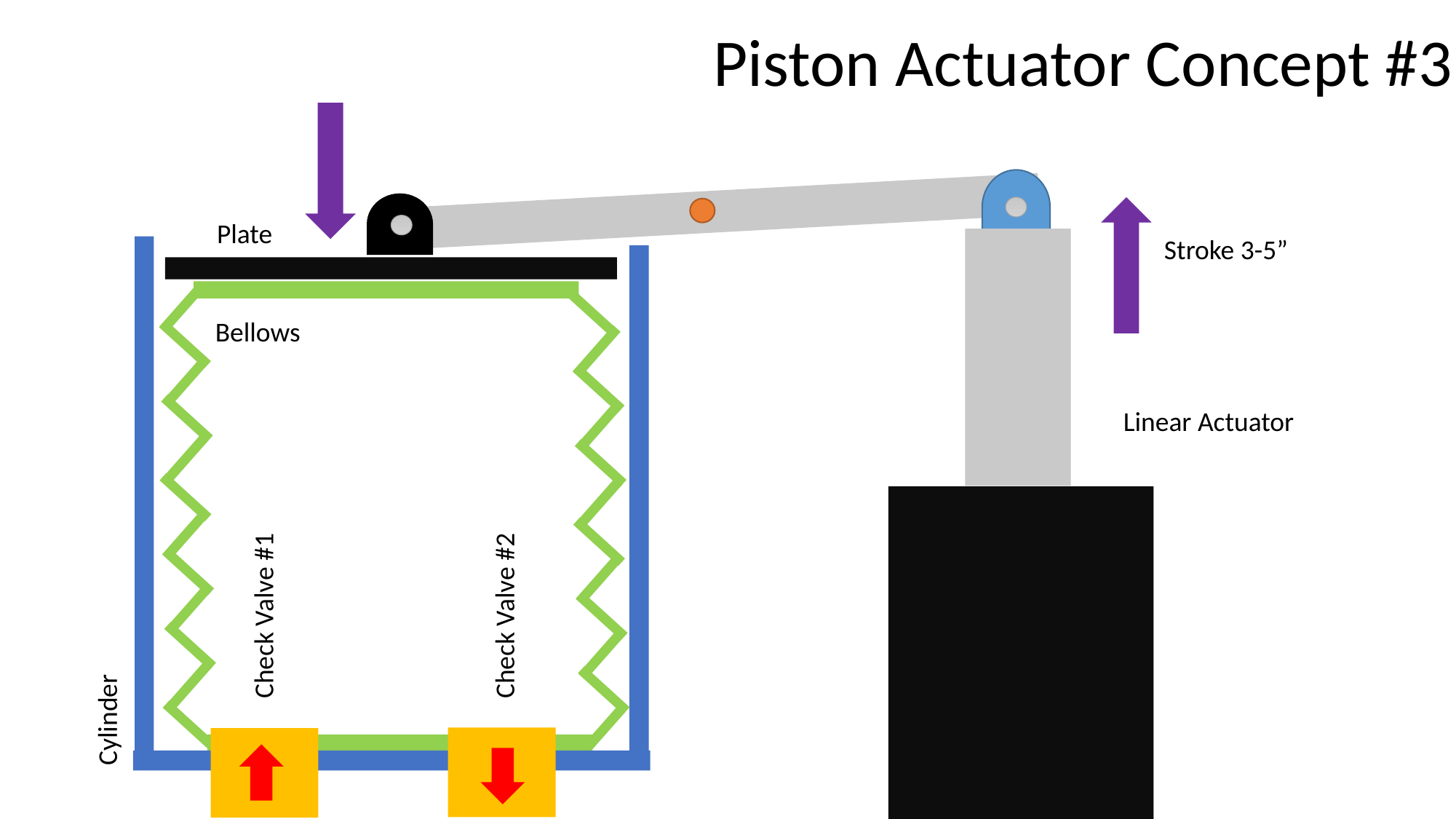

# Piston Actuator Concept #3

Plate

Stroke 3-5”

Bellows

Linear Actuator

Check Valve #1
Check Valve #2

Cylinder